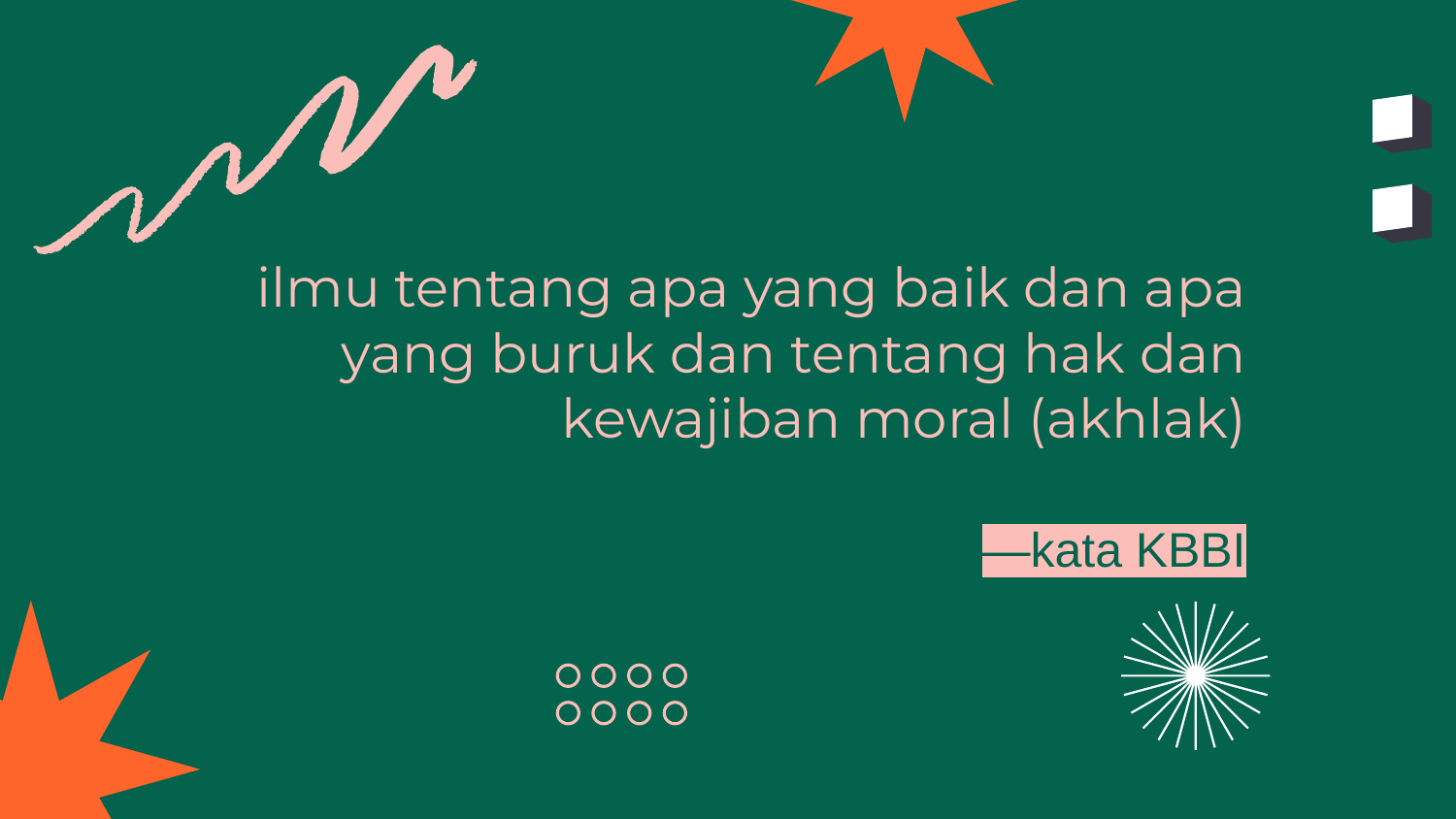

ilmu tentang apa yang baik dan apa yang buruk dan tentang hak dan kewajiban moral (akhlak)
# —kata KBBI